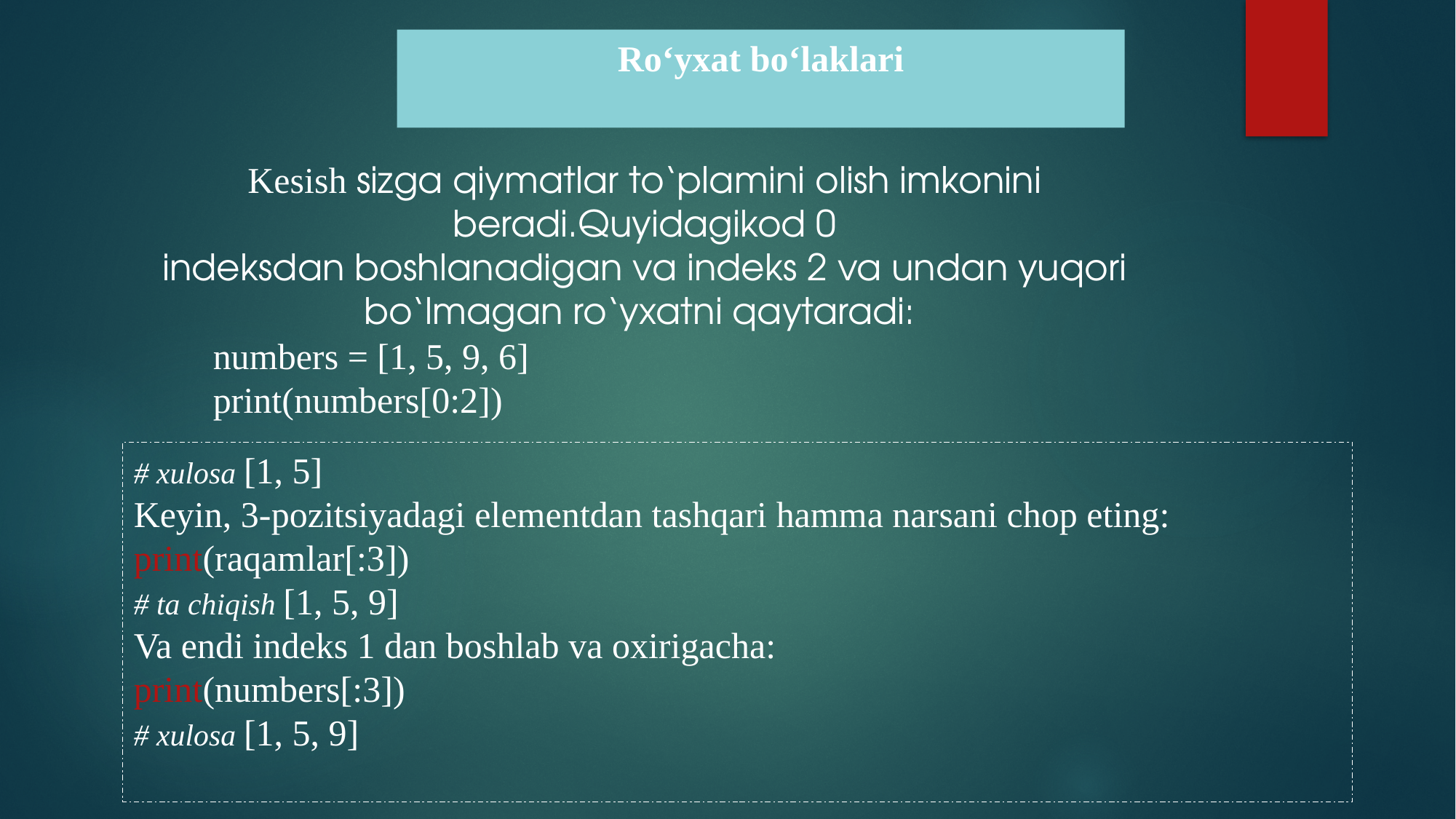

Ro‘yxat bo‘laklari
Kesish sizga qiymatlar to‘plamini olish imkonini beradi.Quyidagikod 0
indeksdan boshlanadigan va indeks 2 va undan yuqori bo‘lmagan ro‘yxatni qaytaradi:
numbers = [1, 5, 9, 6]
print(numbers[0:2])
# xulosa [1, 5] Keyin, 3-pozitsiyadagi elementdan tashqari hamma narsani chop eting: print(raqamlar[:3]) # ta chiqish [1, 5, 9] Va endi indeks 1 dan boshlab va oxirigacha: print(numbers[:3]) # xulosa [1, 5, 9]